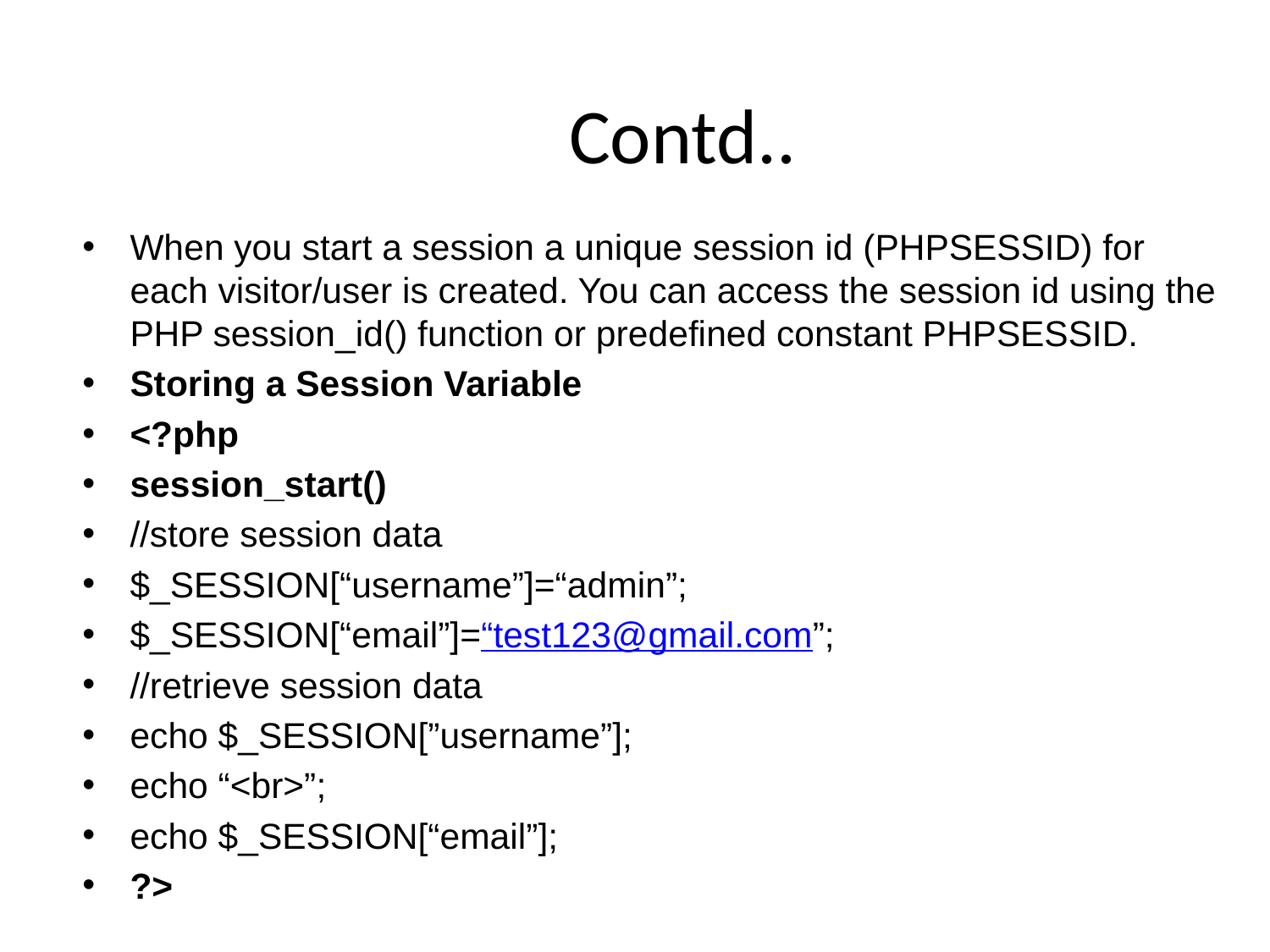

# Contd..
When you start a session a unique session id (PHPSESSID) for each visitor/user is created. You can access the session id using the PHP session_id() function or predefined constant PHPSESSID.
Storing a Session Variable
<?php
session_start()
//store session data
$_SESSION[“username”]=“admin”;
$_SESSION[“email”]=“test123@gmail.com”;
//retrieve session data
echo $_SESSION[”username”];
echo “<br>”;
echo $_SESSION[“email”];
?>